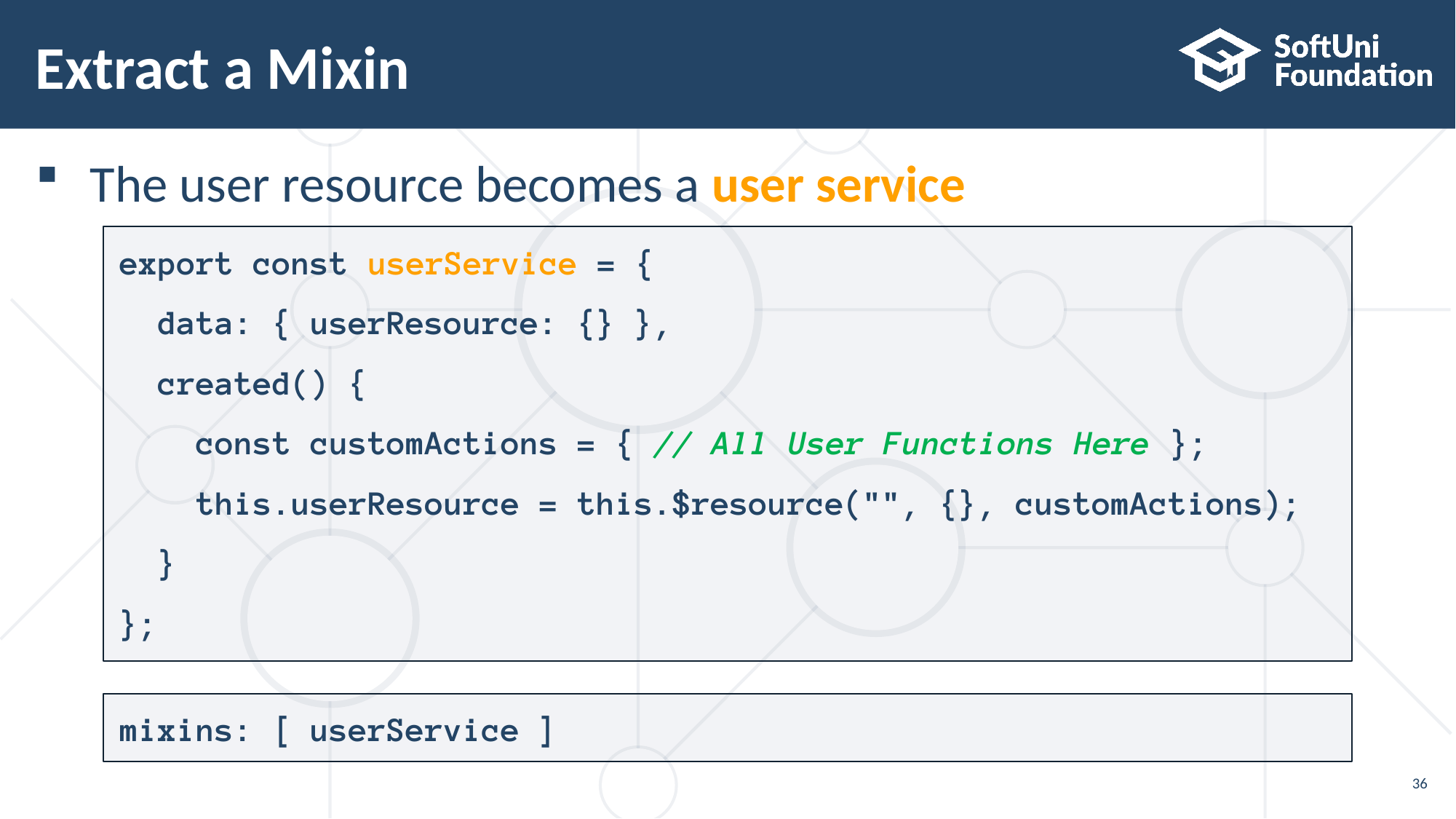

# Extract a Mixin
The user resource becomes a user service
export const userService = {
  data: { userResource: {} },
  created() {
    const customActions = { // All User Functions Here };
    this.userResource = this.$resource("", {}, customActions);
  }
};
mixins: [ userService ]
36